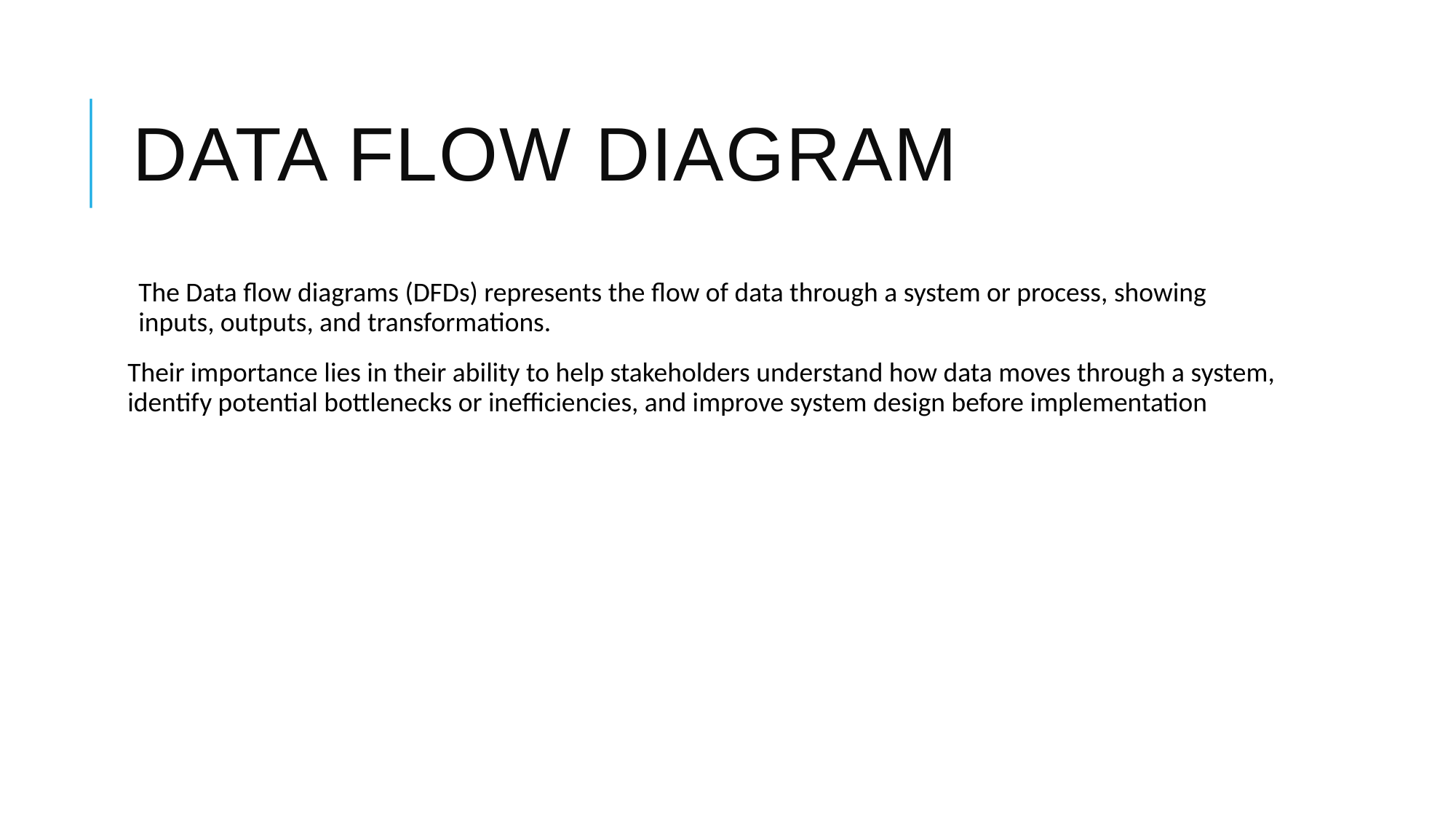

Data flow diagram
The Data flow diagrams (DFDs) represents the flow of data through a system or process, showing inputs, outputs, and transformations.
Their importance lies in their ability to help stakeholders understand how data moves through a system, identify potential bottlenecks or inefficiencies, and improve system design before implementation